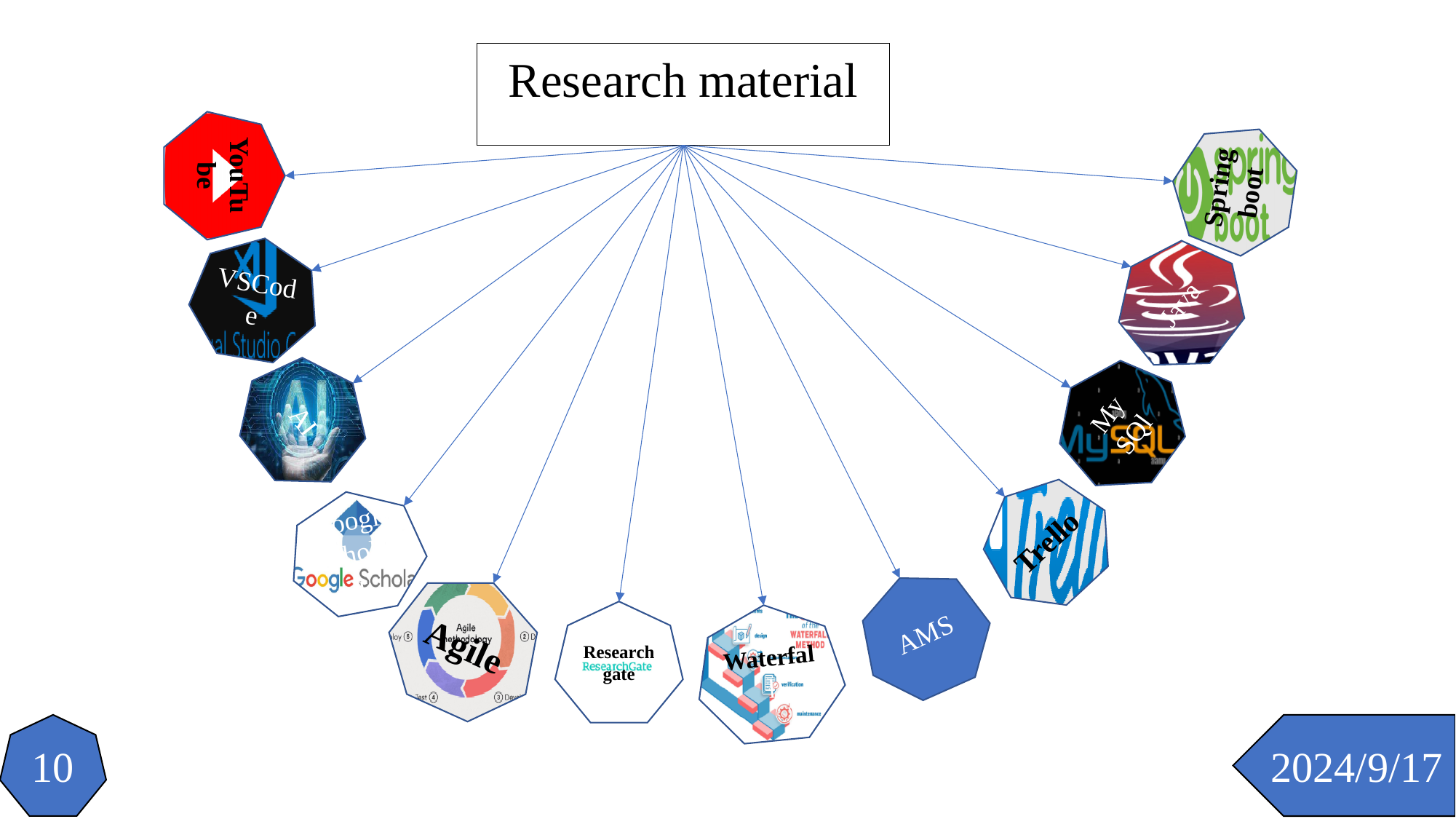

Research material

YouTube
Spring boot
VSCode
Java
AI
My SQl
Trello
GoogleScholarr
AMS
Agile
Research gate
Waterfall
10
2024/9/17